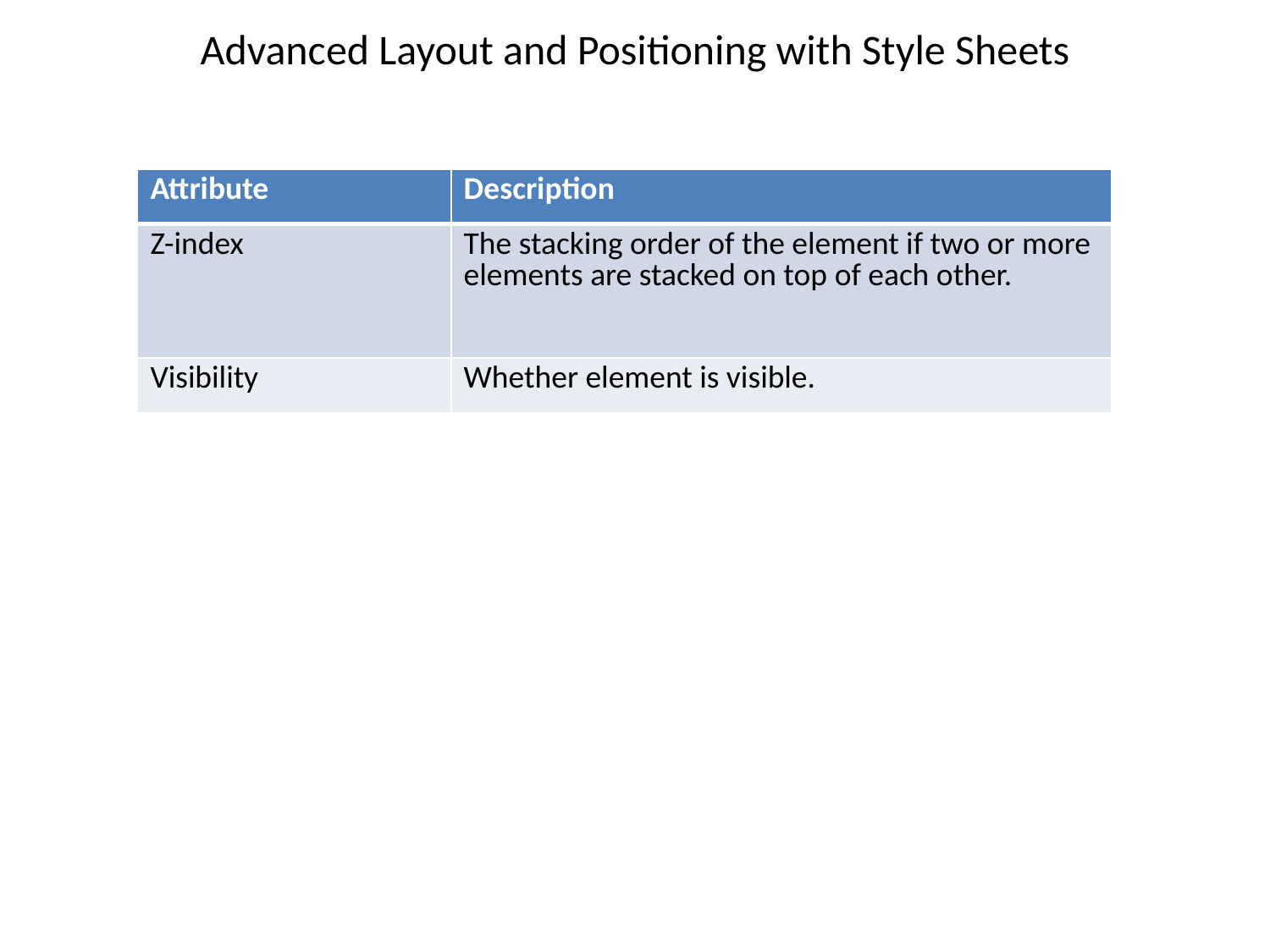

# Advanced Layout and Positioning with Style Sheets

| Attribute | Description |
| --- | --- |
| Z-index | The stacking order of the element if two or more elements are stacked on top of each other. |
| Visibility | Whether element is visible. |